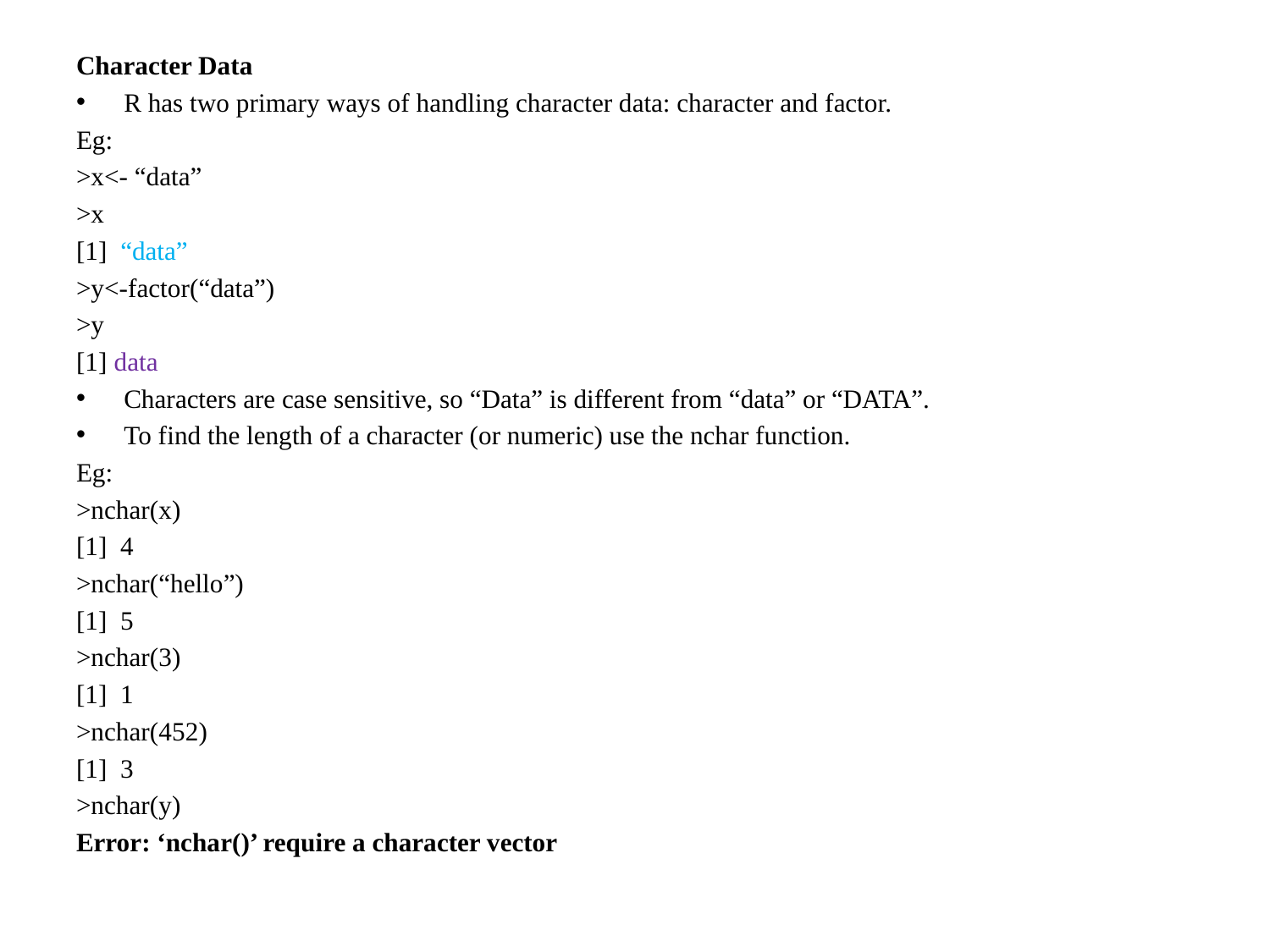

Character Data
R has two primary ways of handling character data: character and factor.
Eg:
>x<- “data”
>x
[1]  “data”
>y<-factor(“data”)
>y
[1] data
Characters are case sensitive, so “Data” is different from “data” or “DATA”.
To find the length of a character (or numeric) use the nchar function.
Eg:
>nchar(x)
[1]  4
>nchar(“hello”)
[1]  5
>nchar(3)
[1]  1
>nchar(452)
[1]  3
>nchar(y)
Error: ‘nchar()’ require a character vector